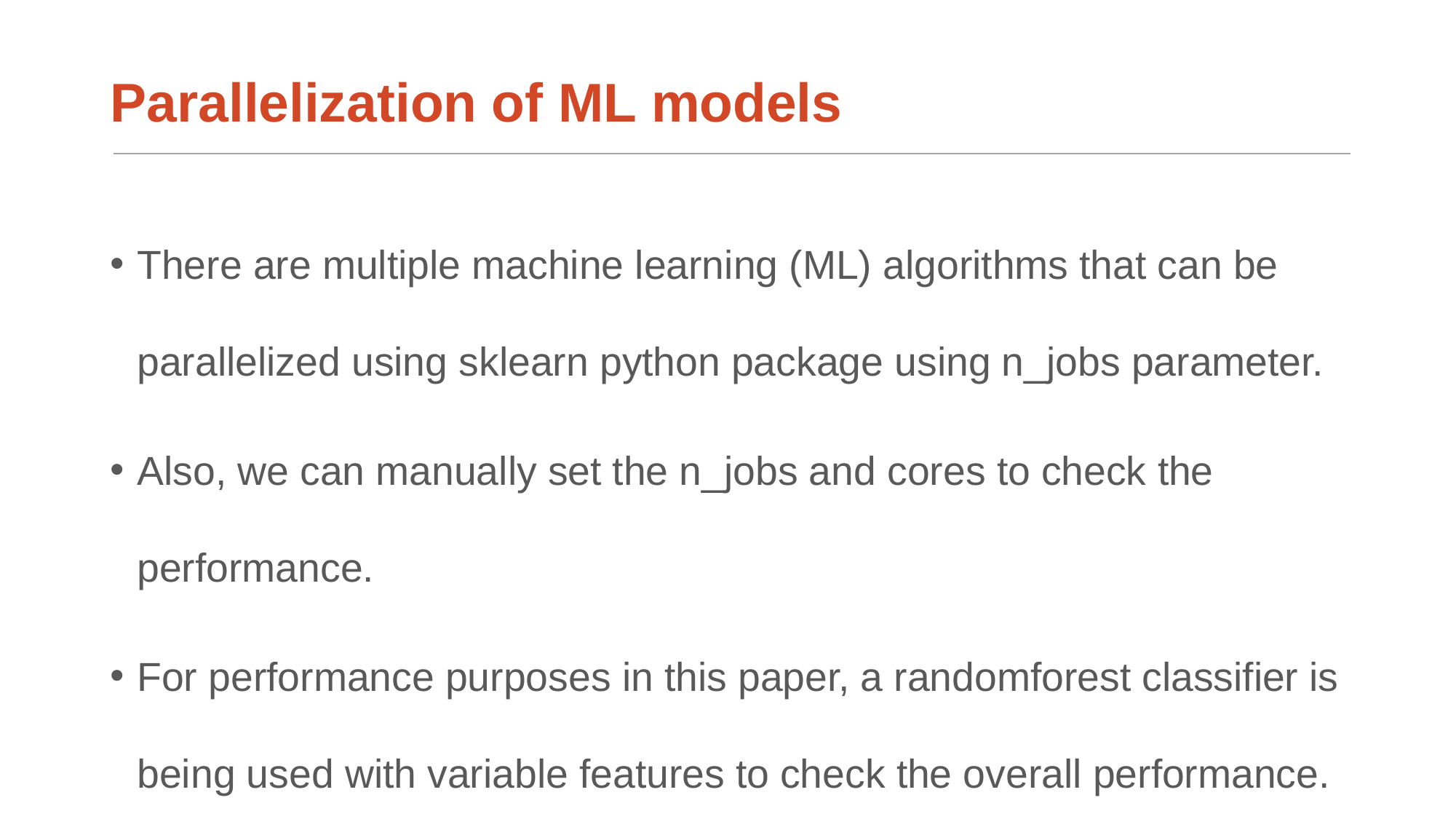

# Parallelization of ML models
There are multiple machine learning (ML) algorithms that can be parallelized using sklearn python package using n_jobs parameter.
Also, we can manually set the n_jobs and cores to check the performance.
For performance purposes in this paper, a randomforest classifier is being used with variable features to check the overall performance.